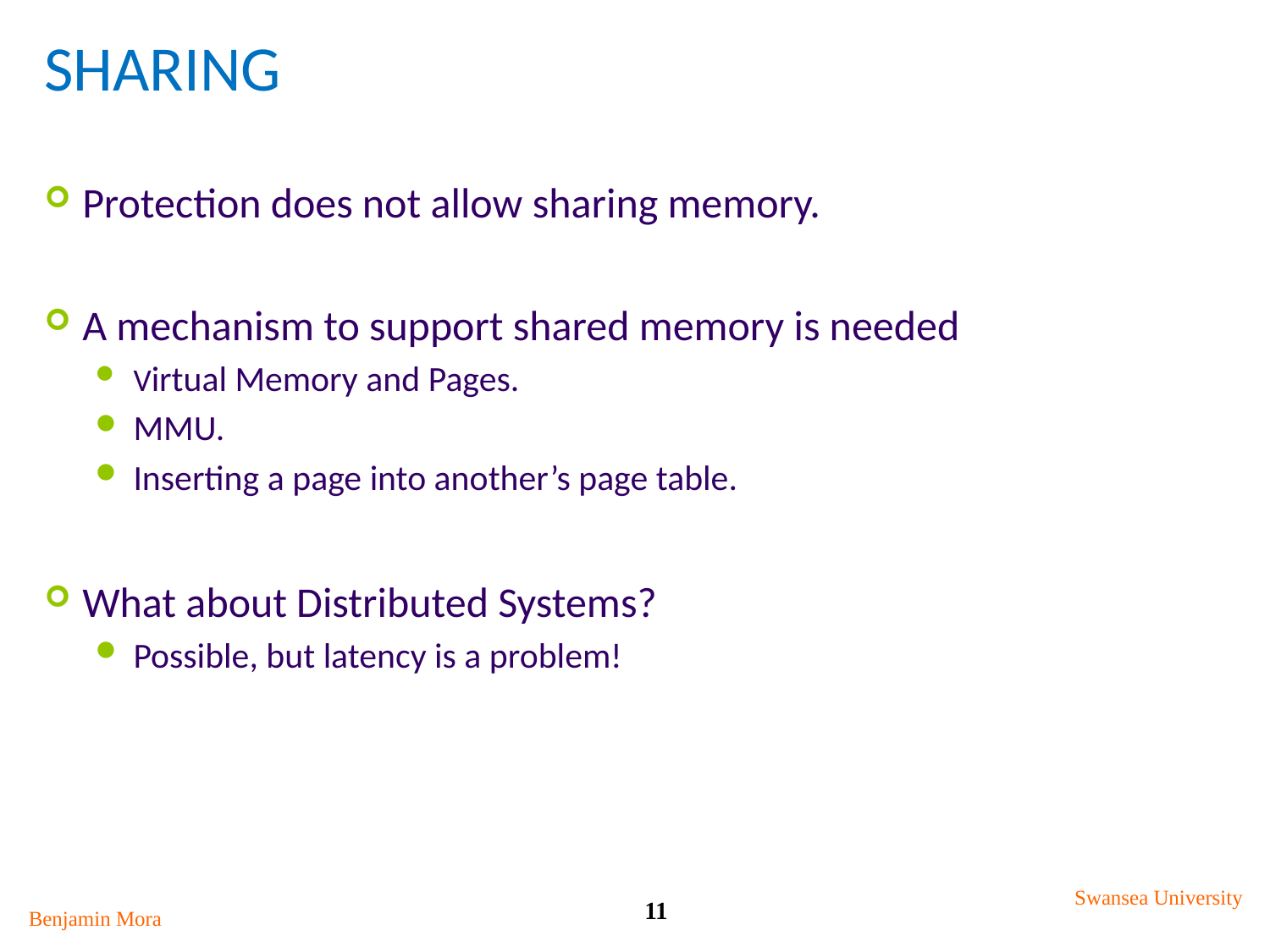

# Sharing
Protection does not allow sharing memory.

A mechanism to support shared memory is needed
Virtual Memory and Pages.
MMU.
Inserting a page into another’s page table.

What about Distributed Systems?
Possible, but latency is a problem!
Swansea University
11
Benjamin Mora